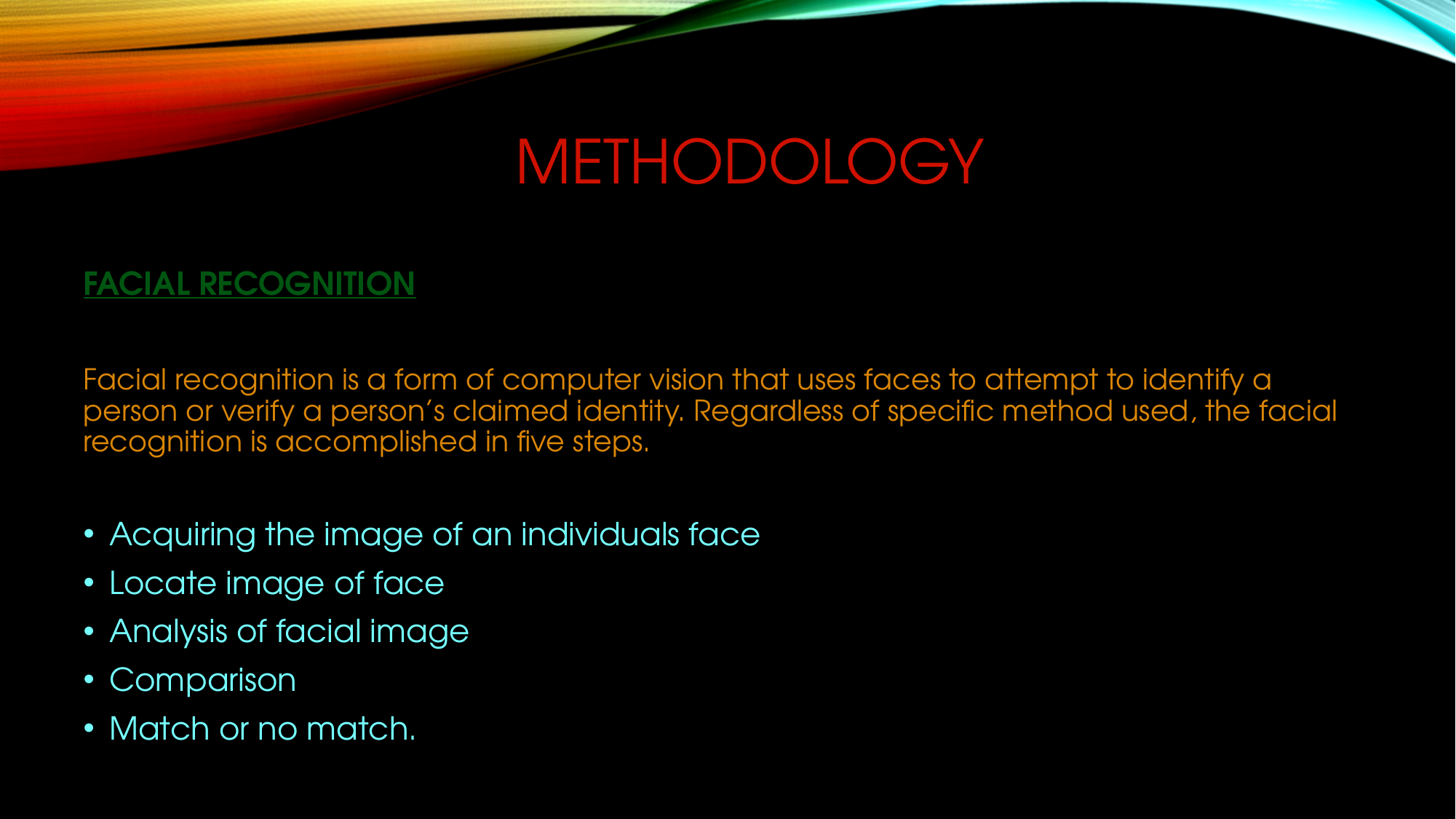

# Methodology
FACIAL RECOGNITION

Facial recognition is a form of computer vision that uses faces to attempt to identify a person or verify a person’s claimed identity. Regardless of specific method used, the facial recognition is accomplished in five steps.

Acquiring the image of an individuals face
Locate image of face
Analysis of facial image
Comparison
Match or no match.